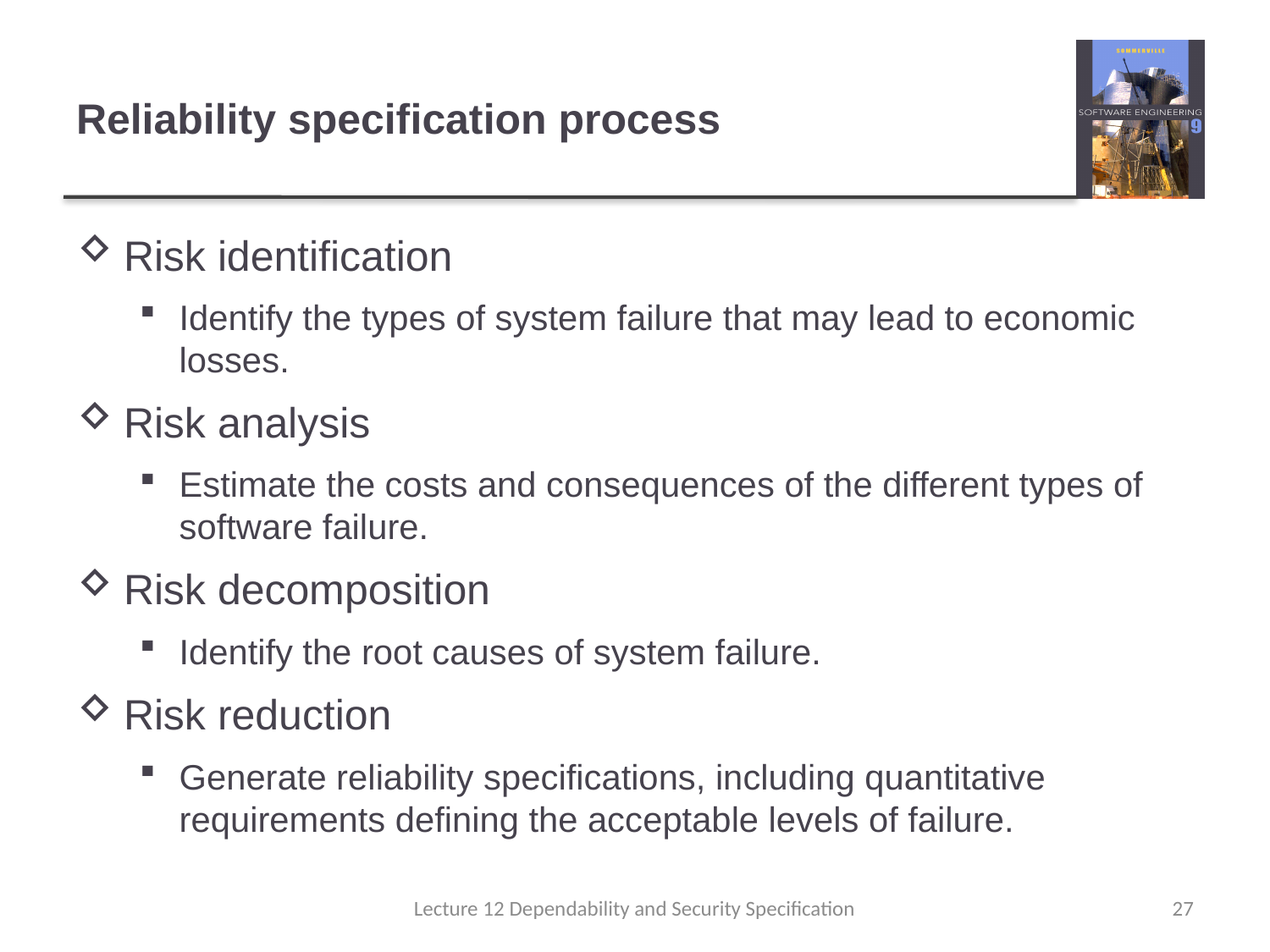

# Reliability specification process
Risk identification
Identify the types of system failure that may lead to economic losses.
Risk analysis
Estimate the costs and consequences of the different types of software failure.
Risk decomposition
Identify the root causes of system failure.
Risk reduction
Generate reliability specifications, including quantitative requirements defining the acceptable levels of failure.
Lecture 12 Dependability and Security Specification
27